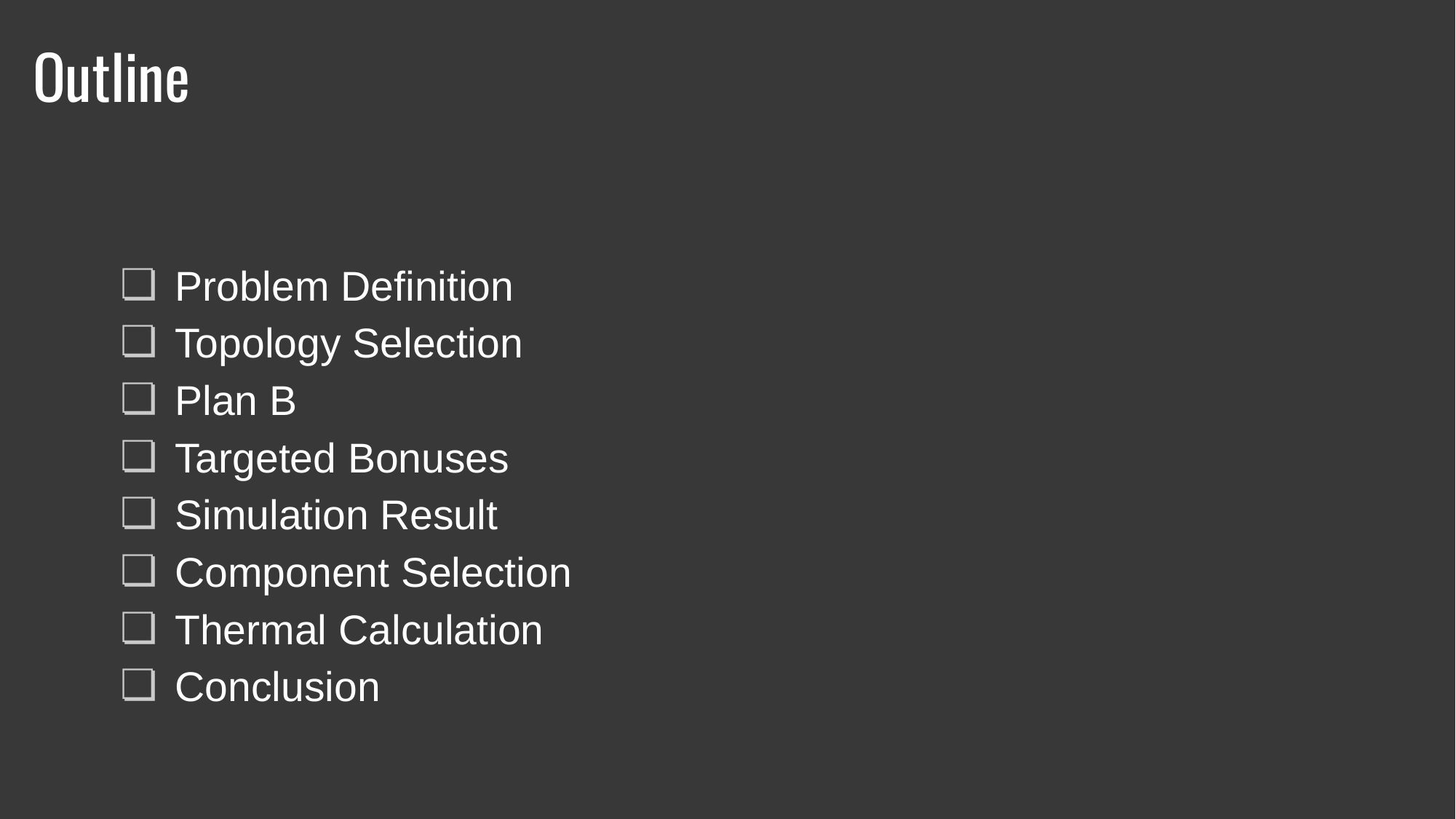

# Outline
Problem Definition
Topology Selection
Plan B
Targeted Bonuses
Simulation Result
Component Selection
Thermal Calculation
Conclusion